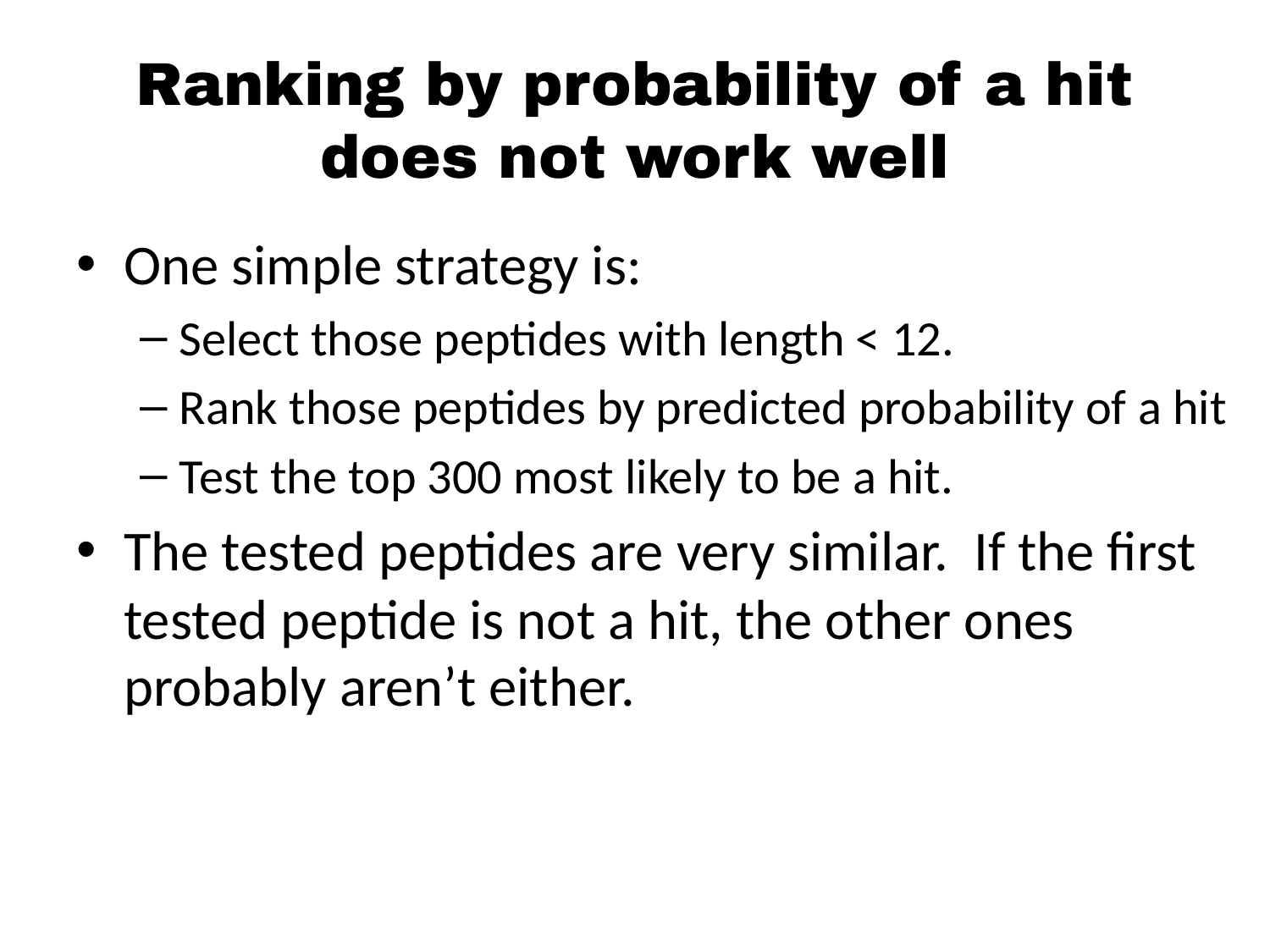

# Ranking by probability of a hit does not work well
One simple strategy is:
Select those peptides with length < 12.
Rank those peptides by predicted probability of a hit
Test the top 300 most likely to be a hit.
The tested peptides are very similar.  If the first tested peptide is not a hit, the other ones probably aren’t either.